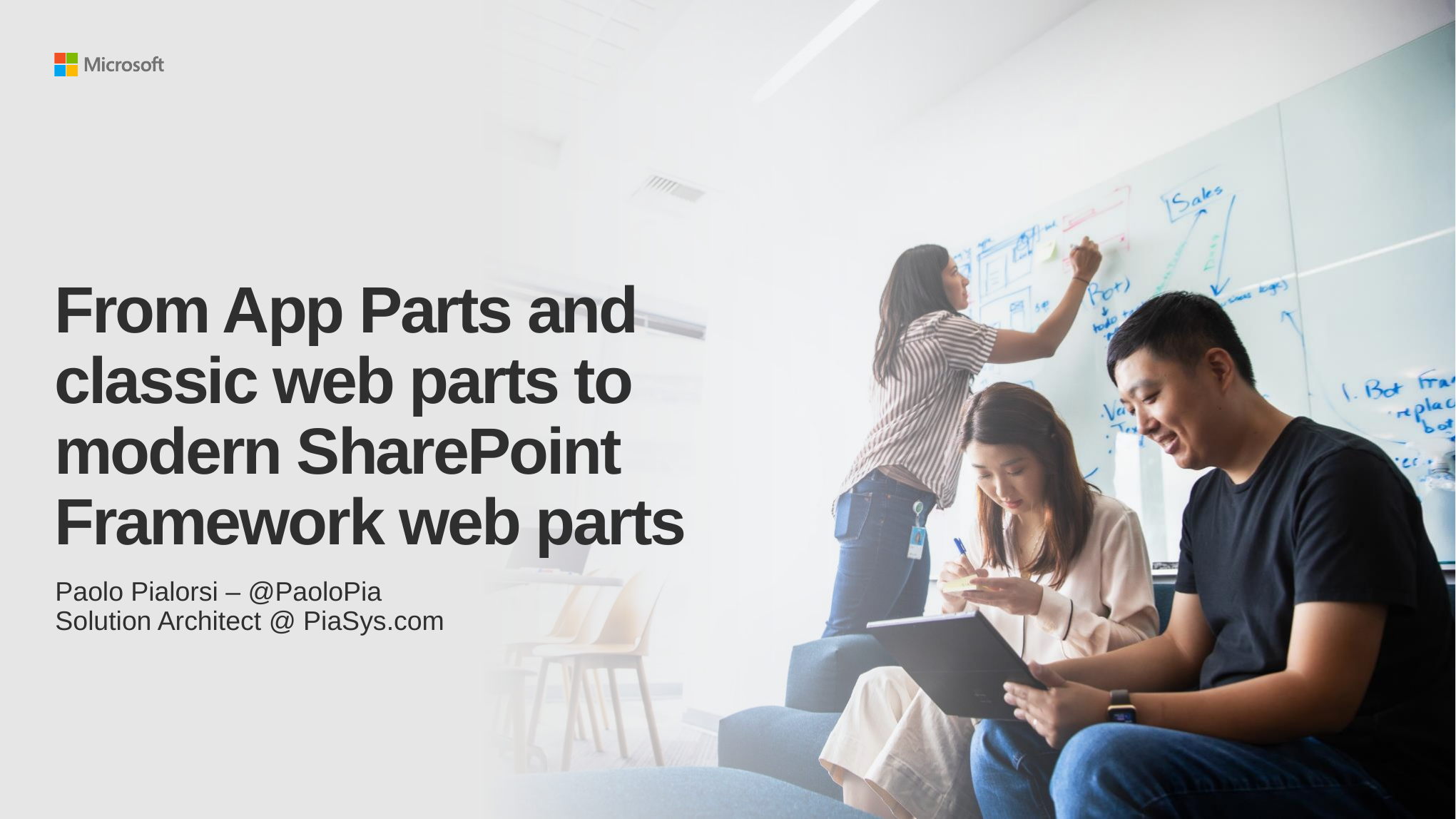

# From App Parts and classic web parts to modern SharePoint Framework web parts
Paolo Pialorsi – @PaoloPia
Solution Architect @ PiaSys.com